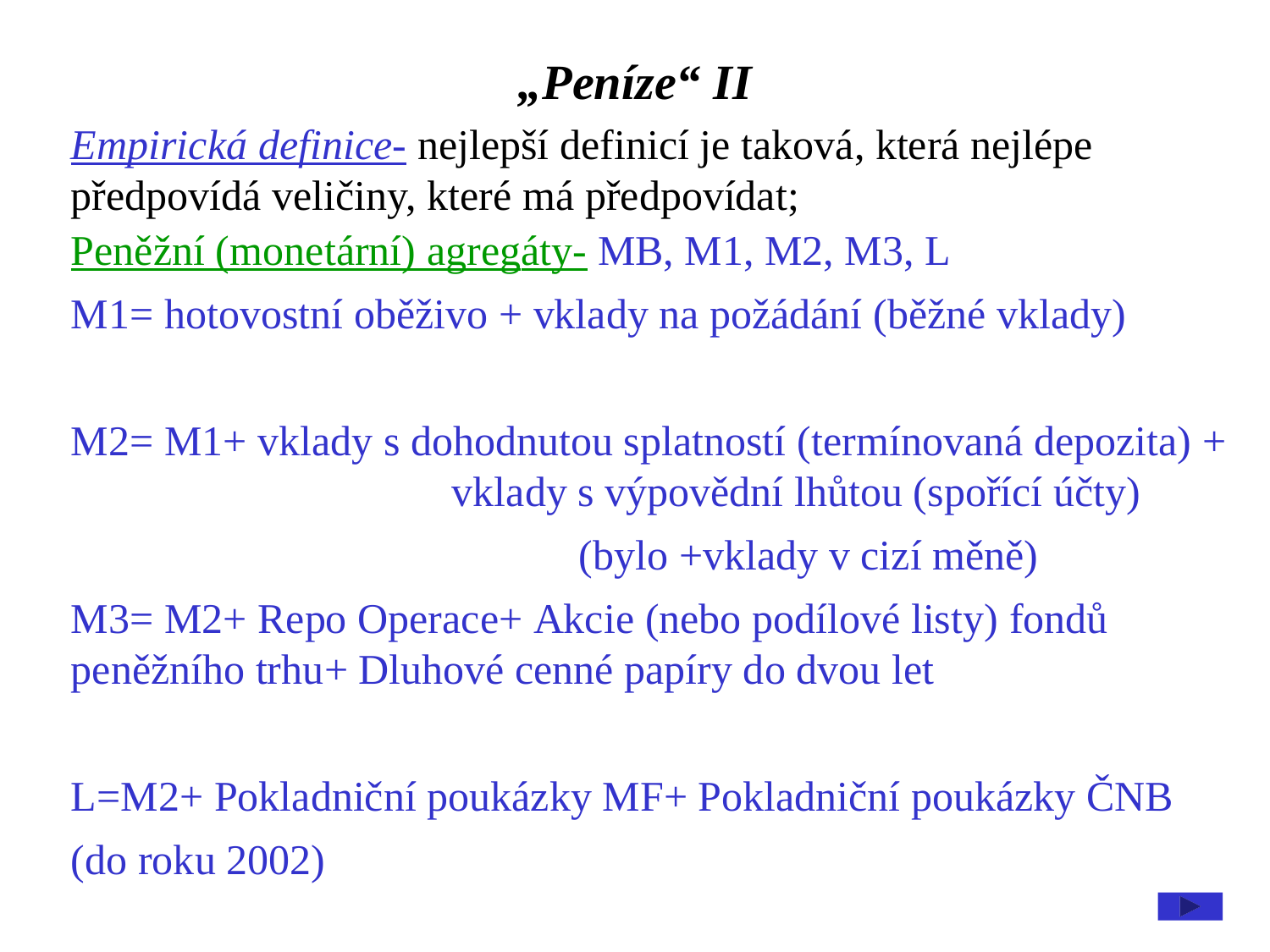

„Peníze“ II
Empirická definice- nejlepší definicí je taková, která nejlépe předpovídá veličiny, které má předpovídat;
Peněžní (monetární) agregáty- MB, M1, M2, M3, L
M1= hotovostní oběživo + vklady na požádání (běžné vklady)

M2= M1+ vklady s dohodnutou splatností (termínovaná depozita) + 			vklady s výpovědní lhůtou (spořící účty)
				(bylo +vklady v cizí měně)
M3= M2+ Repo Operace+ Akcie (nebo podílové listy) fondů peněžního trhu+ Dluhové cenné papíry do dvou let

L=M2+ Pokladniční poukázky MF+ Pokladniční poukázky ČNB
(do roku 2002)